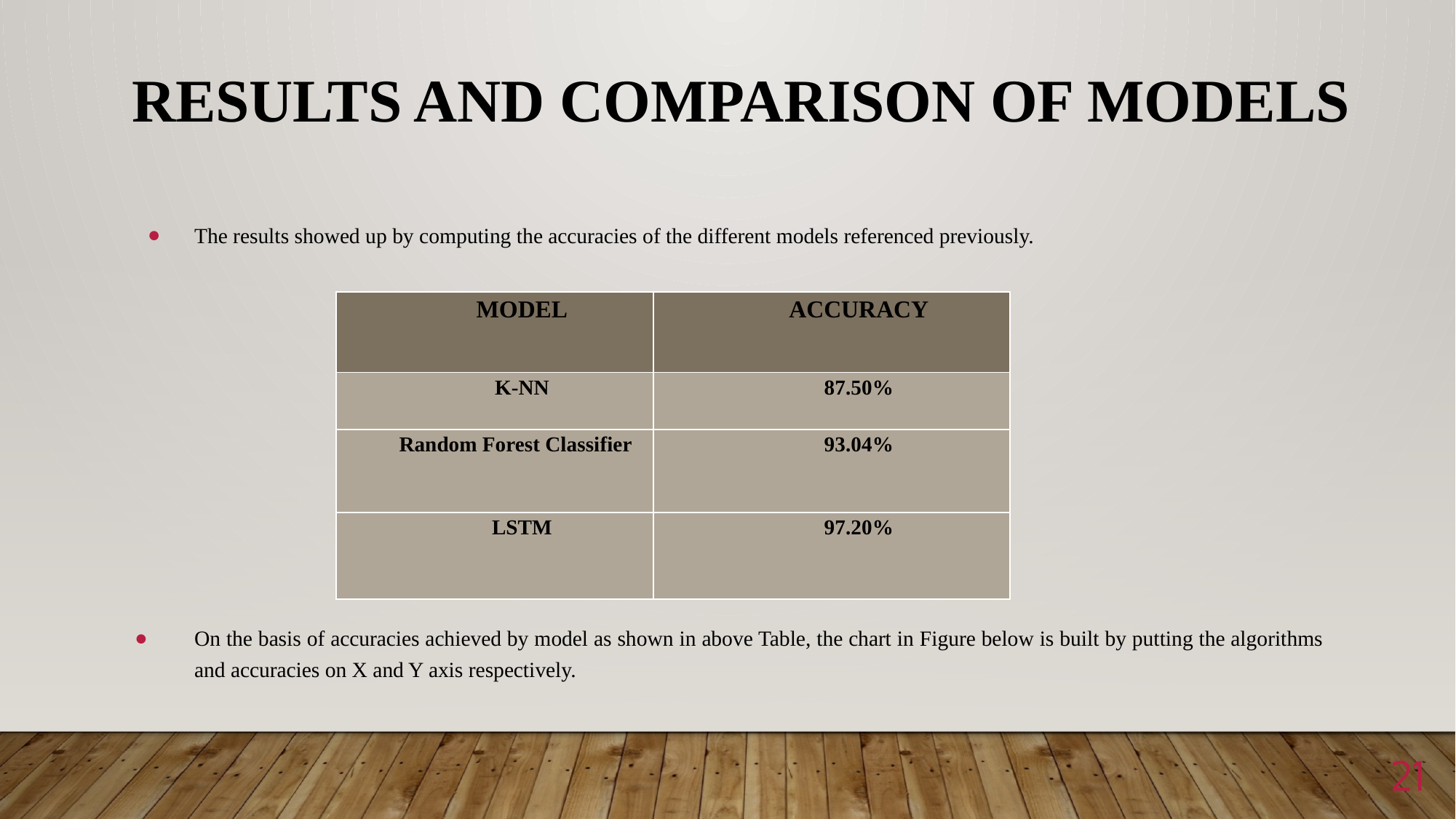

# RESULTS AND COMPARISON OF MODELS
The results showed up by computing the accuracies of the different models referenced previously.

On the basis of accuracies achieved by model as shown in above Table, the chart in Figure below is built by putting the algorithms and accuracies on X and Y axis respectively.

| MODEL | ACCURACY |
| --- | --- |
| K-NN | 87.50% |
| Random Forest Classifier | 93.04% |
| LSTM | 97.20% |
21